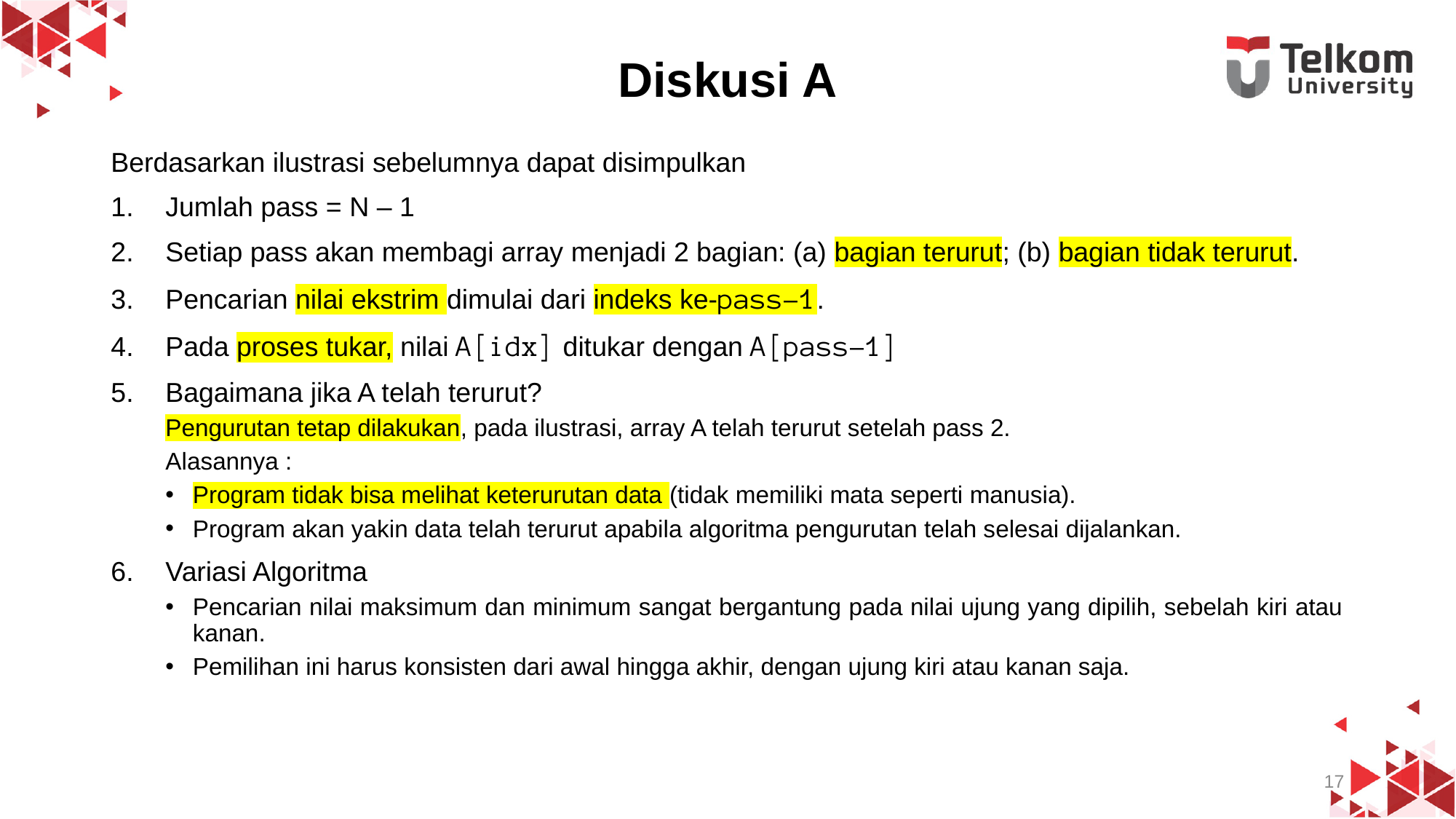

# Diskusi A
Berdasarkan ilustrasi sebelumnya dapat disimpulkan
Jumlah pass = N – 1
Setiap pass akan membagi array menjadi 2 bagian: (a) bagian terurut; (b) bagian tidak terurut.
Pencarian nilai ekstrim dimulai dari indeks ke-pass-1.
Pada proses tukar, nilai A[idx] ditukar dengan A[pass-1]
Bagaimana jika A telah terurut?
Pengurutan tetap dilakukan, pada ilustrasi, array A telah terurut setelah pass 2.
Alasannya :
Program tidak bisa melihat keterurutan data (tidak memiliki mata seperti manusia).
Program akan yakin data telah terurut apabila algoritma pengurutan telah selesai dijalankan.
Variasi Algoritma
Pencarian nilai maksimum dan minimum sangat bergantung pada nilai ujung yang dipilih, sebelah kiri atau kanan.
Pemilihan ini harus konsisten dari awal hingga akhir, dengan ujung kiri atau kanan saja.
17